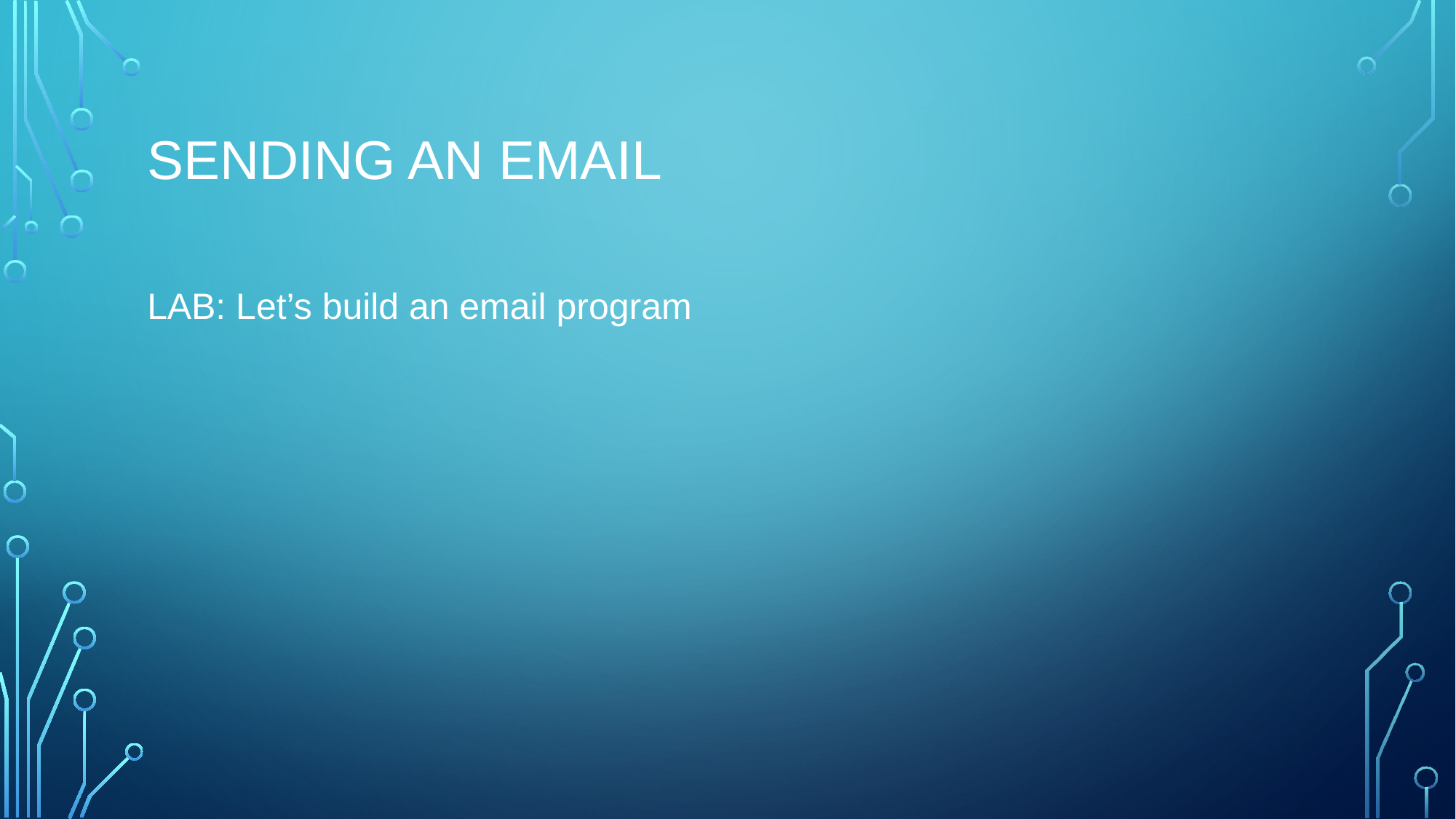

# SENDING AN EMAIL
LAB: Let’s build an email program